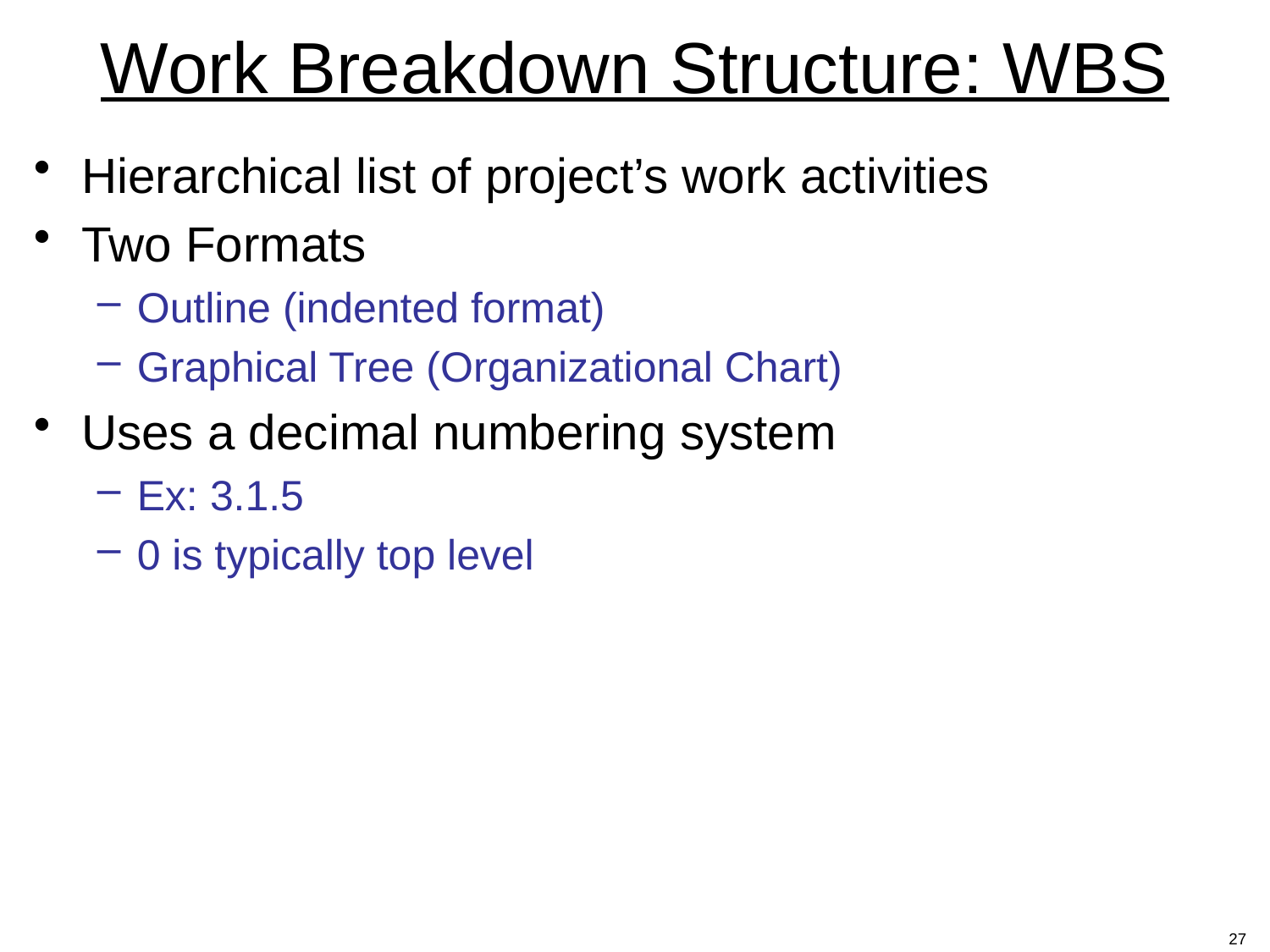

# Work Breakdown Structure: WBS
Hierarchical list of project’s work activities
Two Formats
Outline (indented format)
Graphical Tree (Organizational Chart)
Uses a decimal numbering system
Ex: 3.1.5
0 is typically top level
27